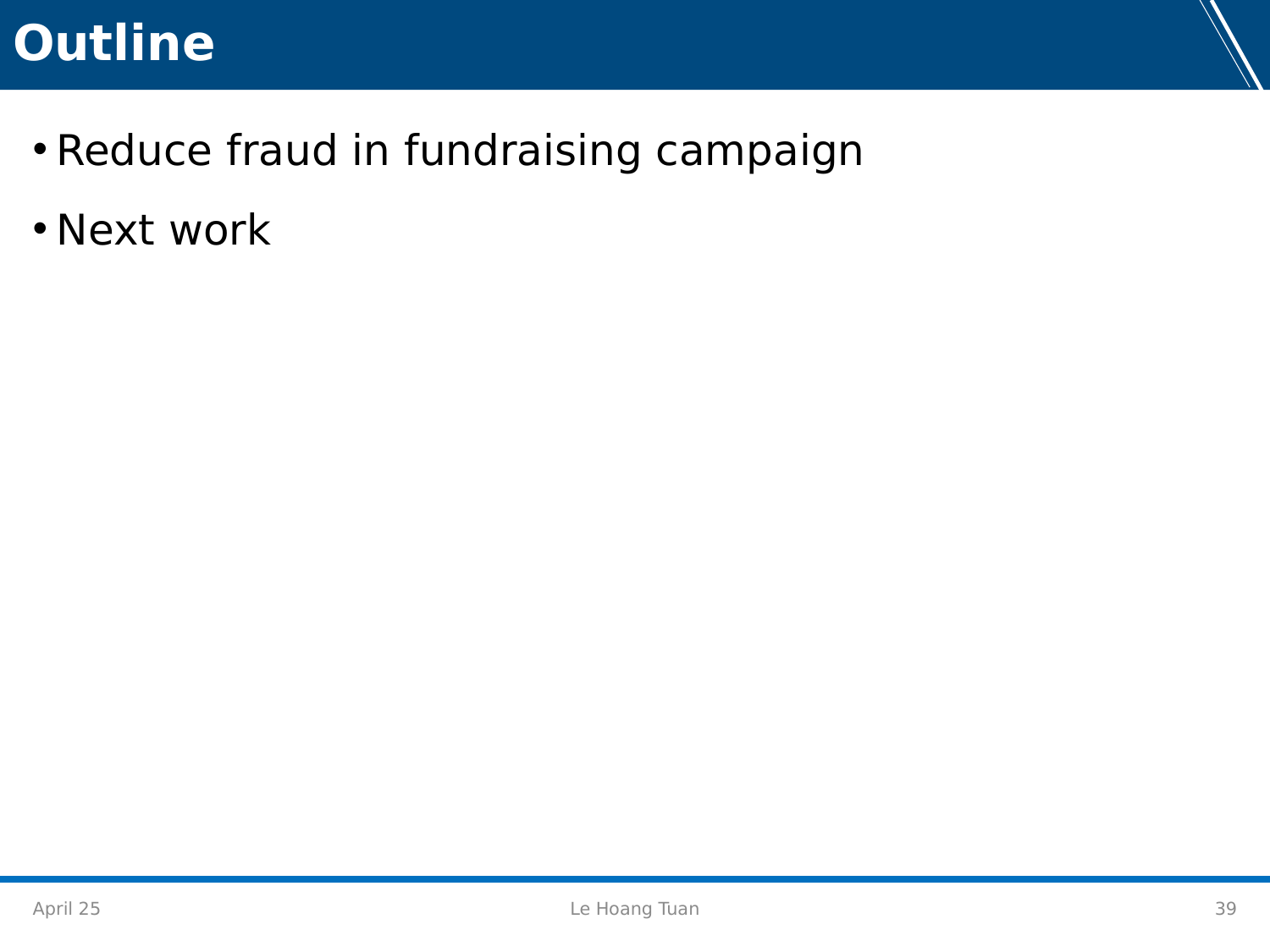

Outline
Reduce fraud in fundraising campaign
Next work
April 25
Le Hoang Tuan
39